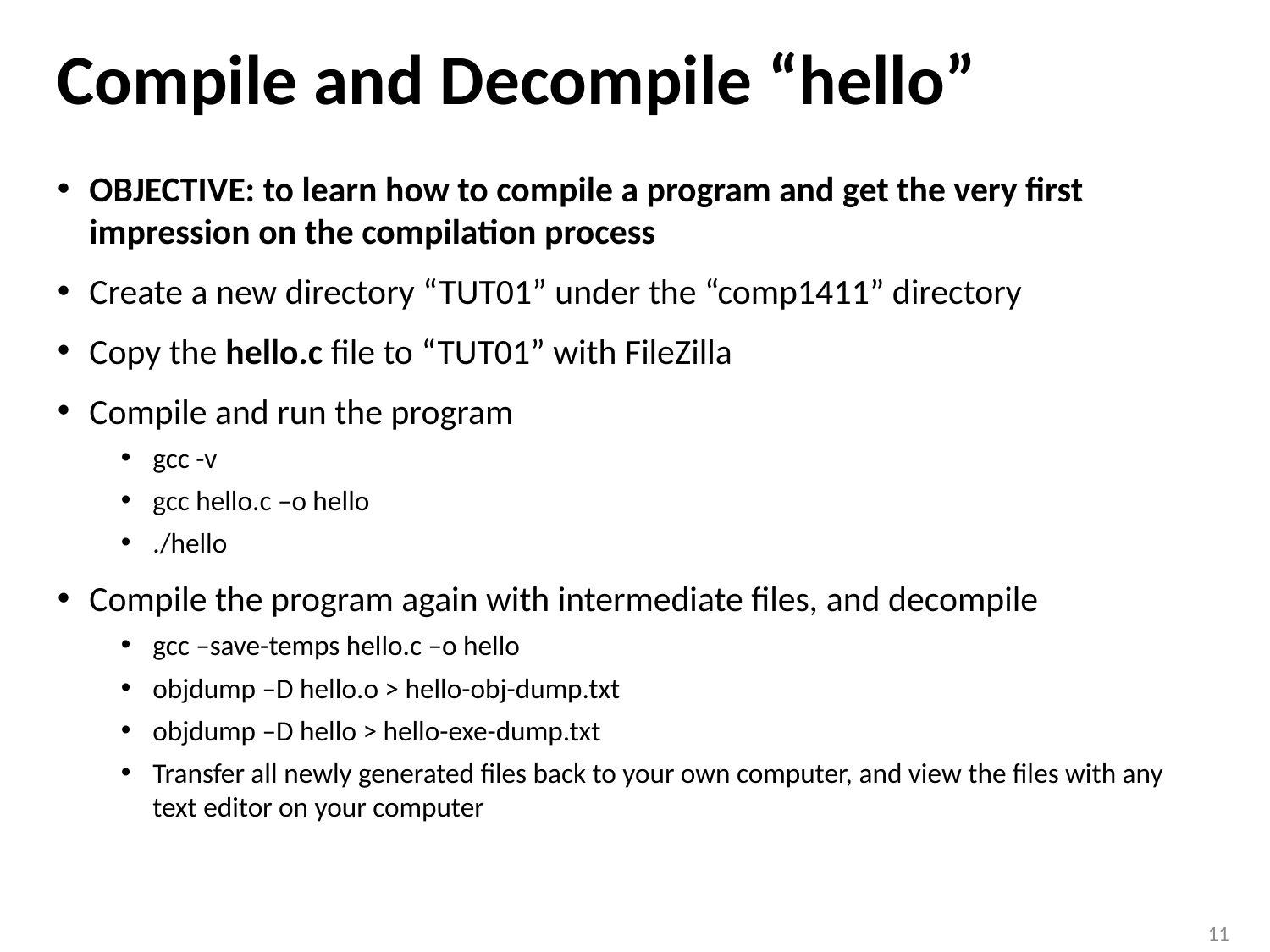

# Compile and Decompile “hello”
OBJECTIVE: to learn how to compile a program and get the very first impression on the compilation process
Create a new directory “TUT01” under the “comp1411” directory
Copy the hello.c file to “TUT01” with FileZilla
Compile and run the program
gcc -v
gcc hello.c –o hello
./hello
Compile the program again with intermediate files, and decompile
gcc –save-temps hello.c –o hello
objdump –D hello.o > hello-obj-dump.txt
objdump –D hello > hello-exe-dump.txt
Transfer all newly generated files back to your own computer, and view the files with any text editor on your computer

11